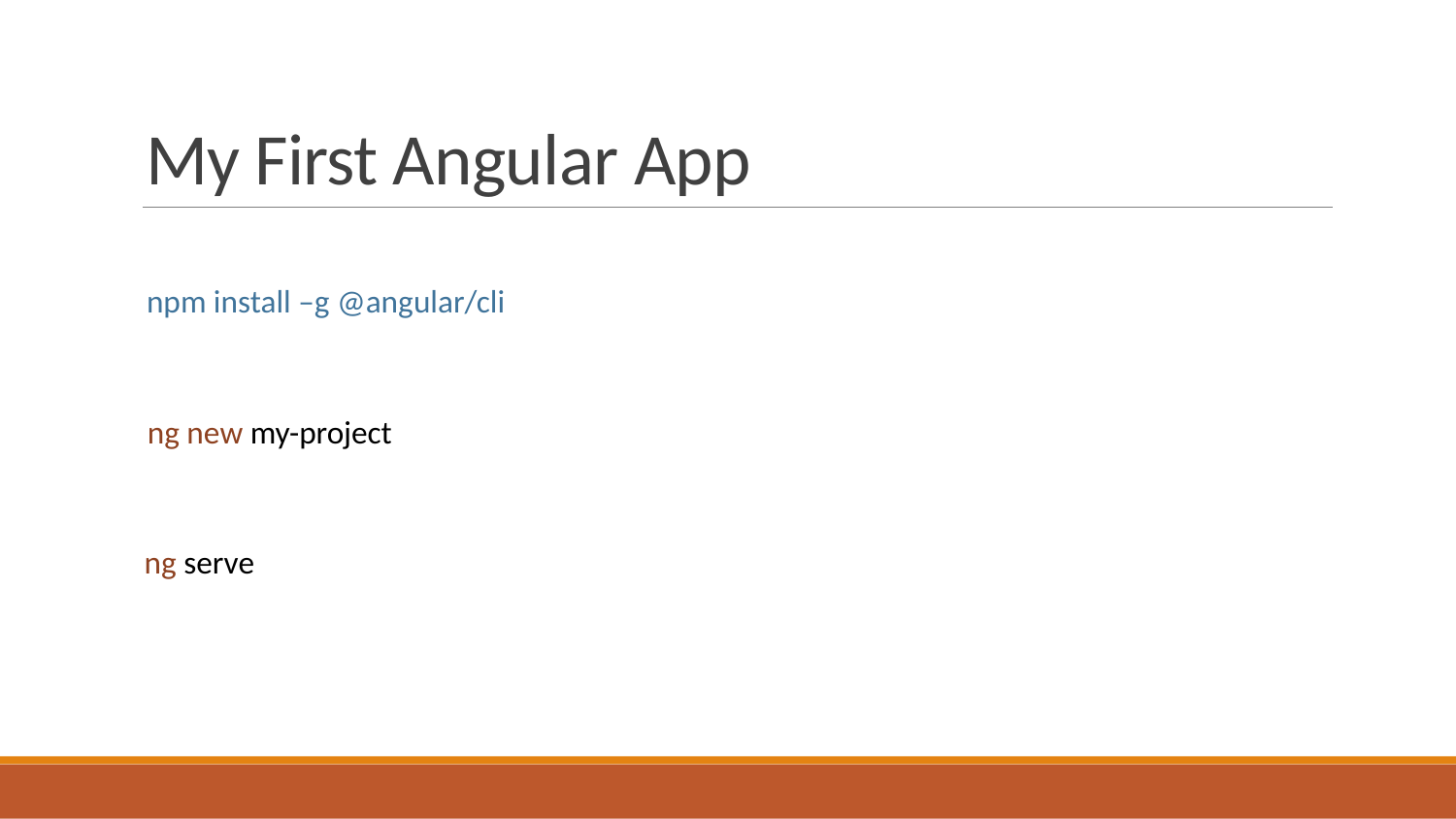

# My First Angular App
npm install –g @angular/cli
ng new my-project
ng serve